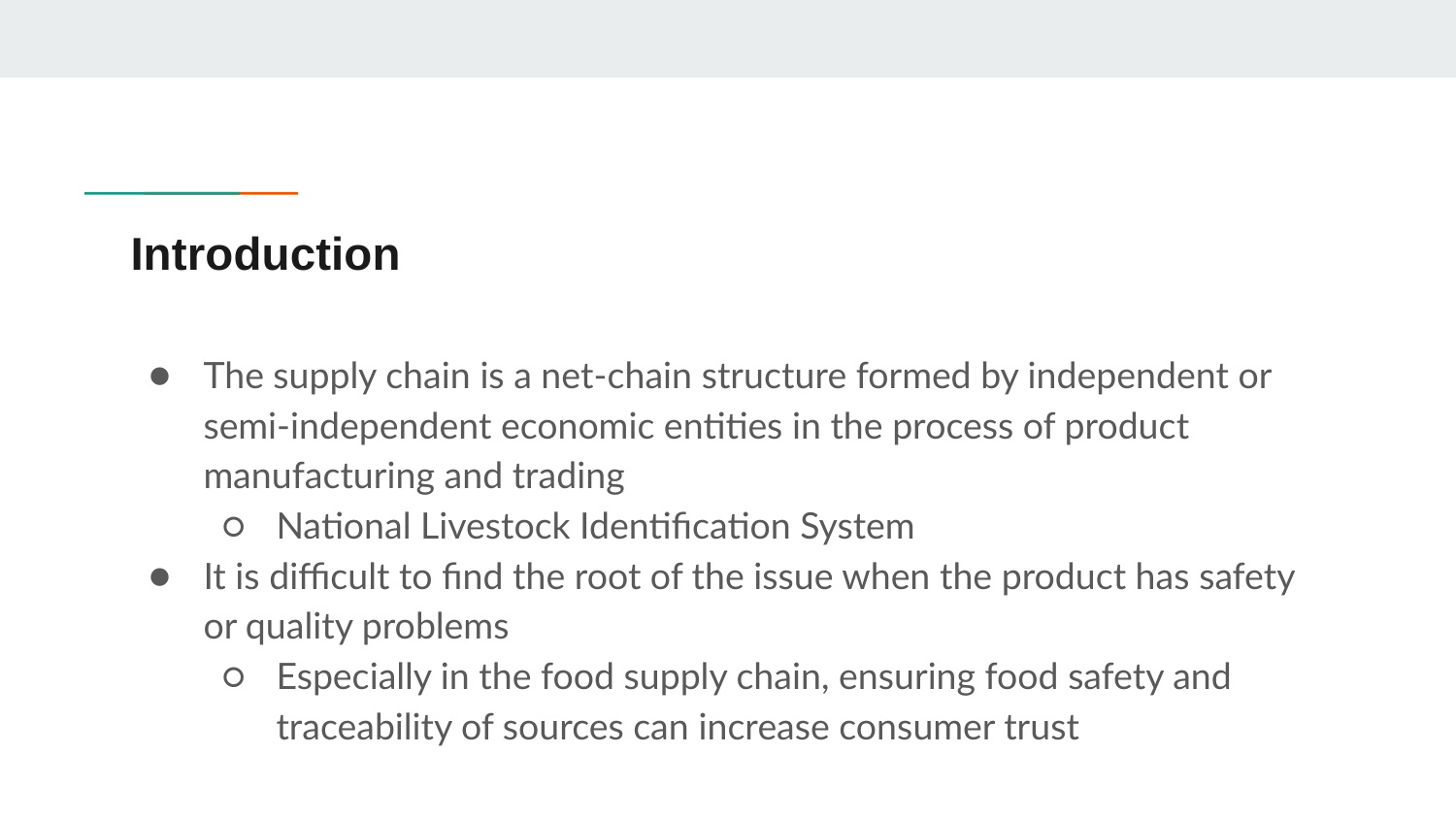

# Introduction
The supply chain is a net-chain structure formed by independent or semi-independent economic entities in the process of product manufacturing and trading
National Livestock Identification System
It is difficult to find the root of the issue when the product has safety or quality problems
Especially in the food supply chain, ensuring food safety and traceability of sources can increase consumer trust